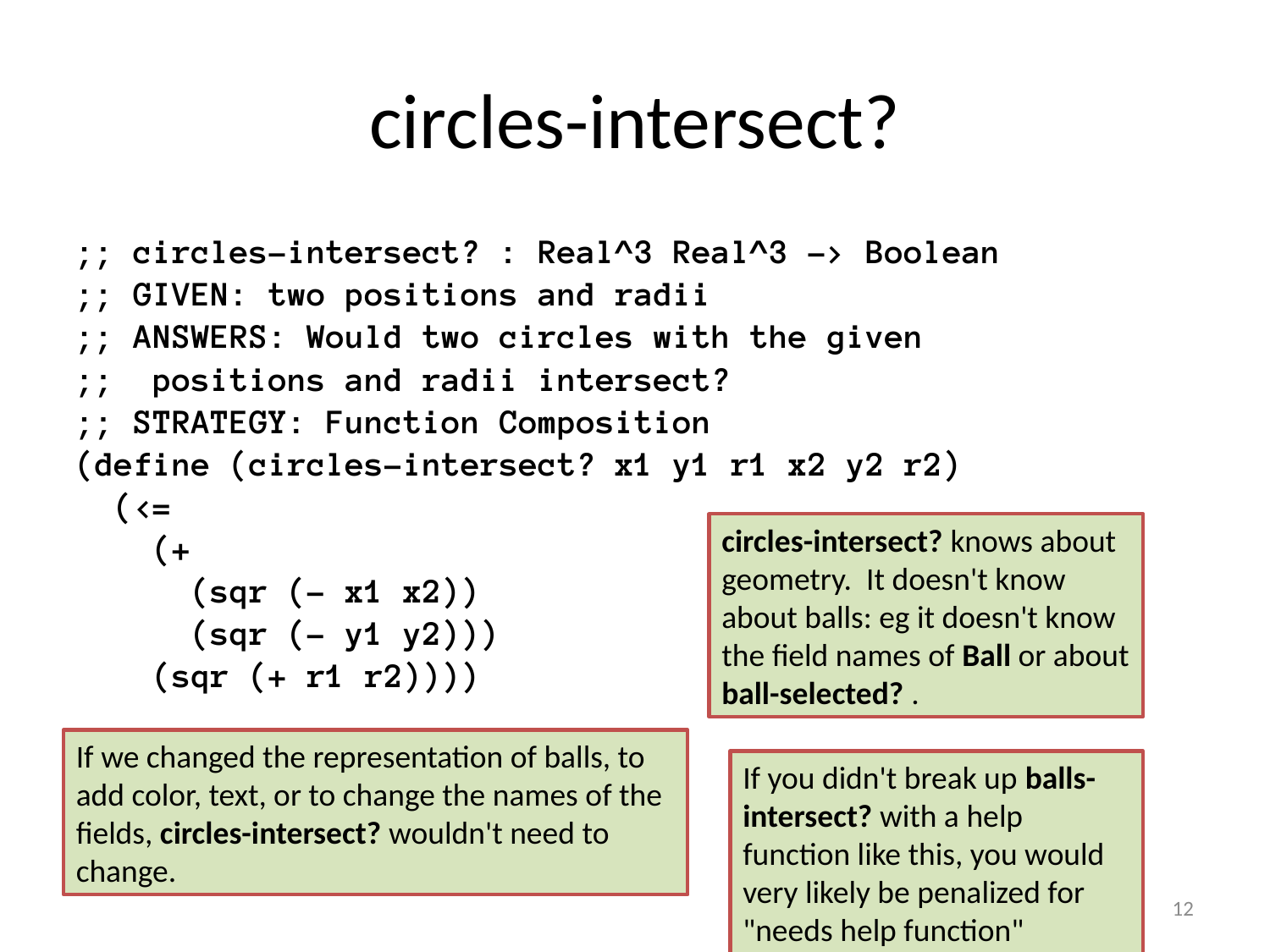

# circles-intersect?
;; circles-intersect? : Real^3 Real^3 -> Boolean
;; GIVEN: two positions and radii
;; ANSWERS: Would two circles with the given
;;  positions and radii intersect?
;; STRATEGY: Function Composition
(define (circles-intersect? x1 y1 r1 x2 y2 r2)
  (<=
    (+
      (sqr (- x1 x2))
      (sqr (- y1 y2)))
    (sqr (+ r1 r2))))
circles-intersect? knows about geometry.  It doesn't know about balls: eg it doesn't know the field names of Ball or about ball-selected? .
If we changed the representation of balls, to add color, text, or to change the names of the fields, circles-intersect? wouldn't need to change.
If you didn't break up balls-intersect? with a help function like this, you would very likely be penalized for "needs help function"
12